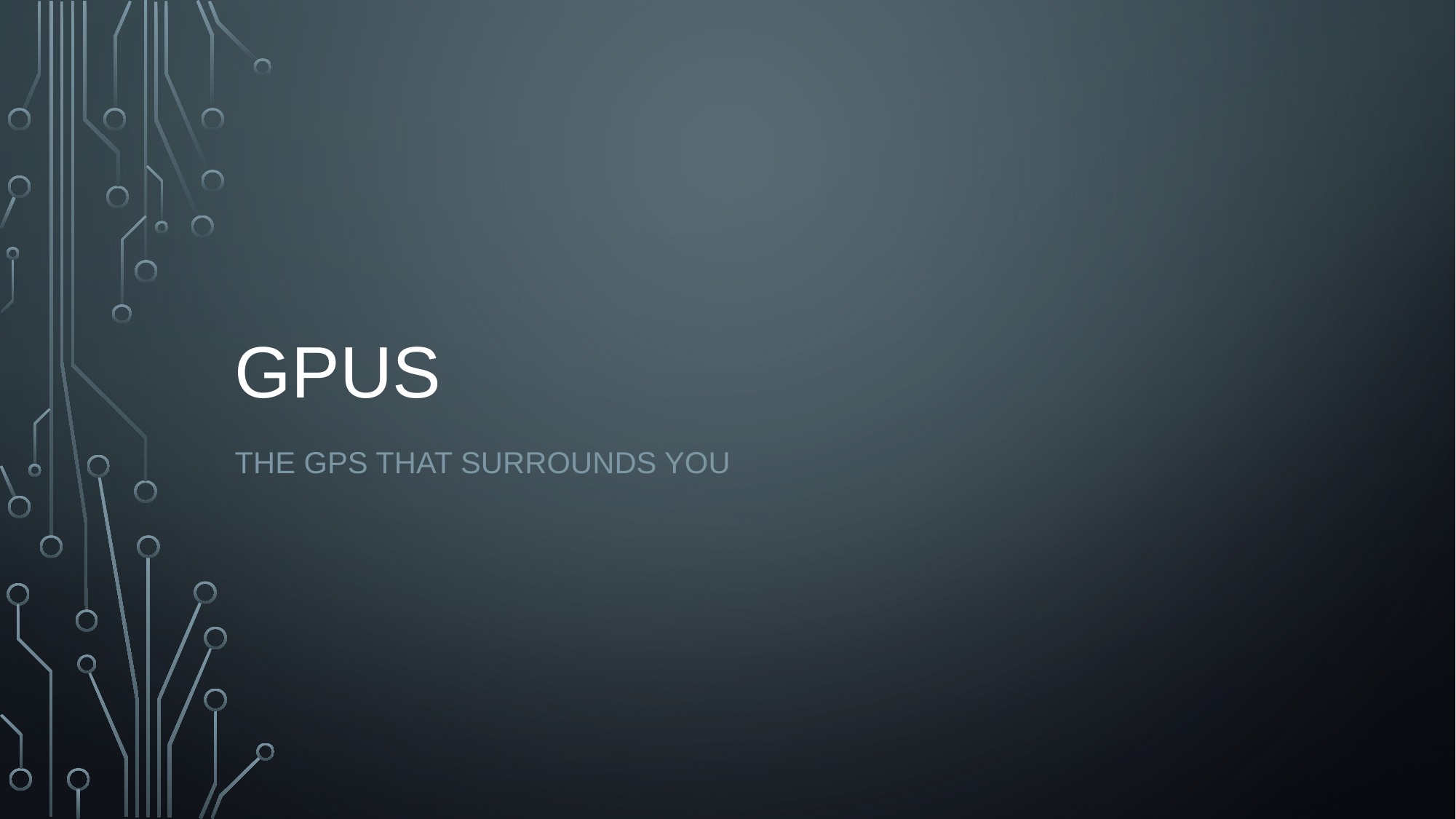

# GPUs
The gps that surrounds you